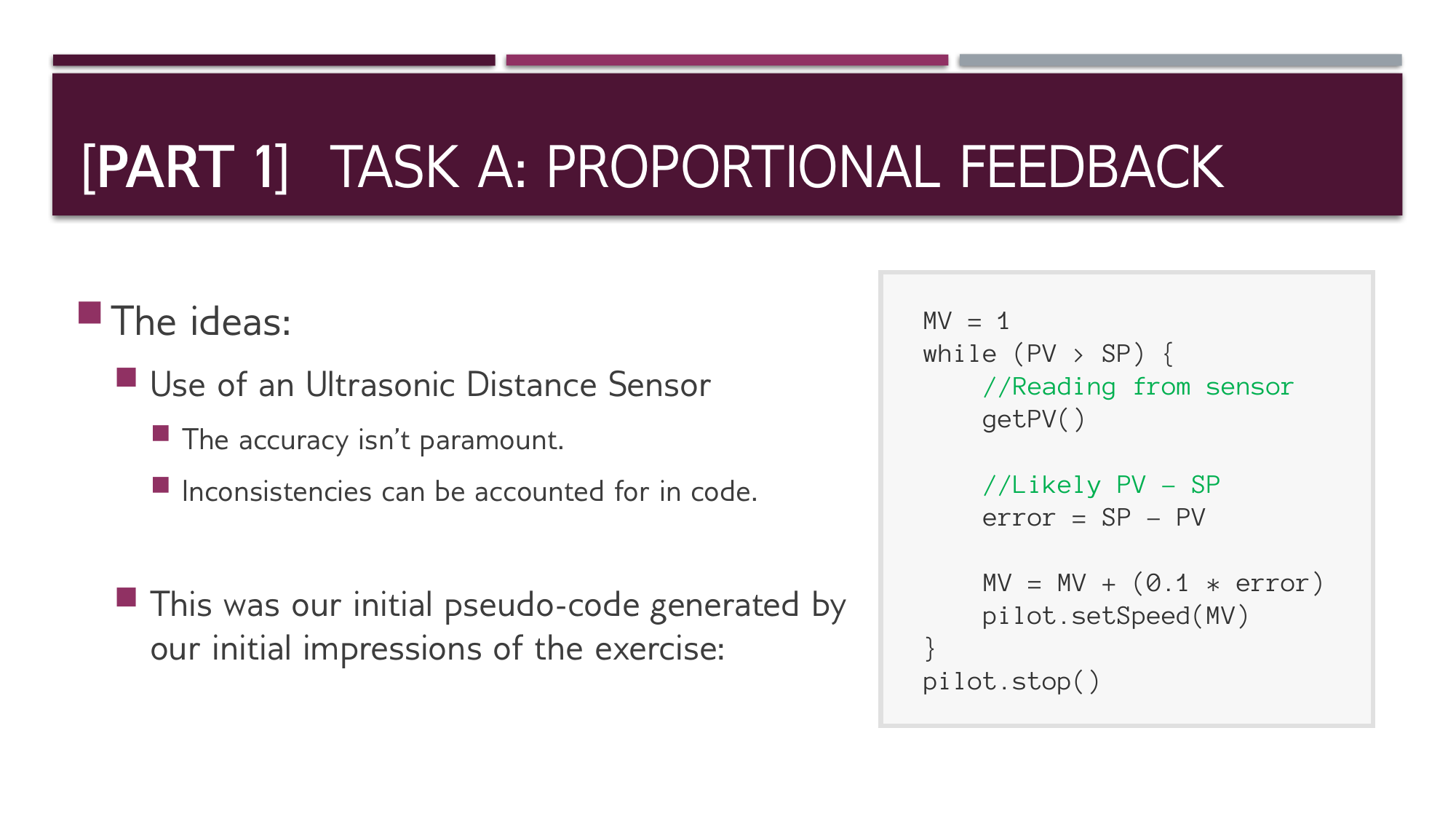

# [Part 1]  Task A: Proportional Feedback
The ideas:
Use of an Ultrasonic Distance Sensor
The accuracy isn’t paramount.
Inconsistencies can be accounted for in code.
This was our initial pseudo-code generated by our initial impressions of the exercise:
MV = 1
while (PV > SP) {
    //Reading from sensor
    getPV()

    //Likely PV – SP
    error = SP – PV
    MV = MV + (0.1 * error)
    pilot.setSpeed(MV)
}
pilot.stop()